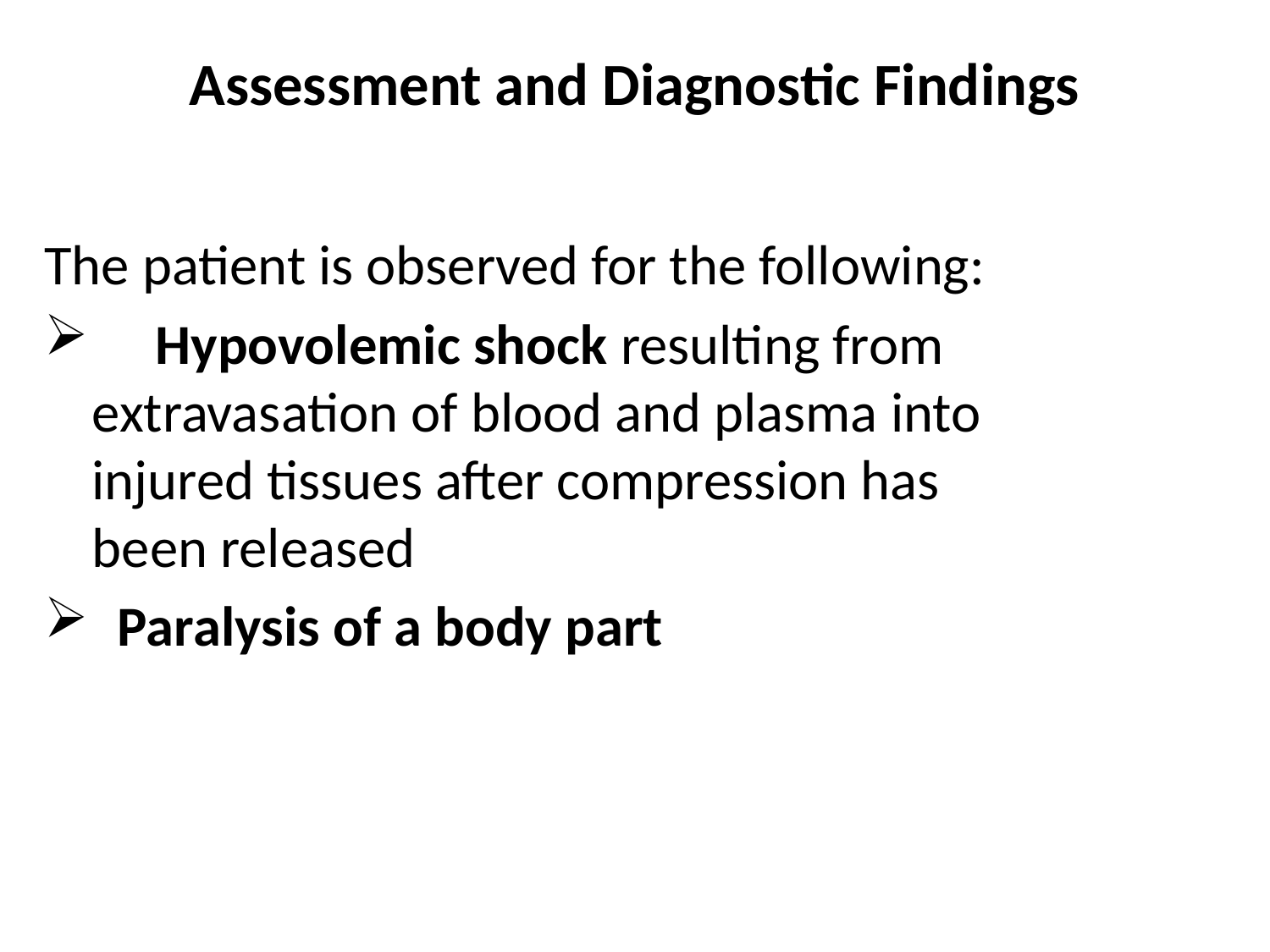

# Assessment and Diagnostic Findings
The patient is observed for the following:
     Hypovolemic shock resulting from extravasation of blood and plasma into injured tissues after compression has been released
  Paralysis of a body part